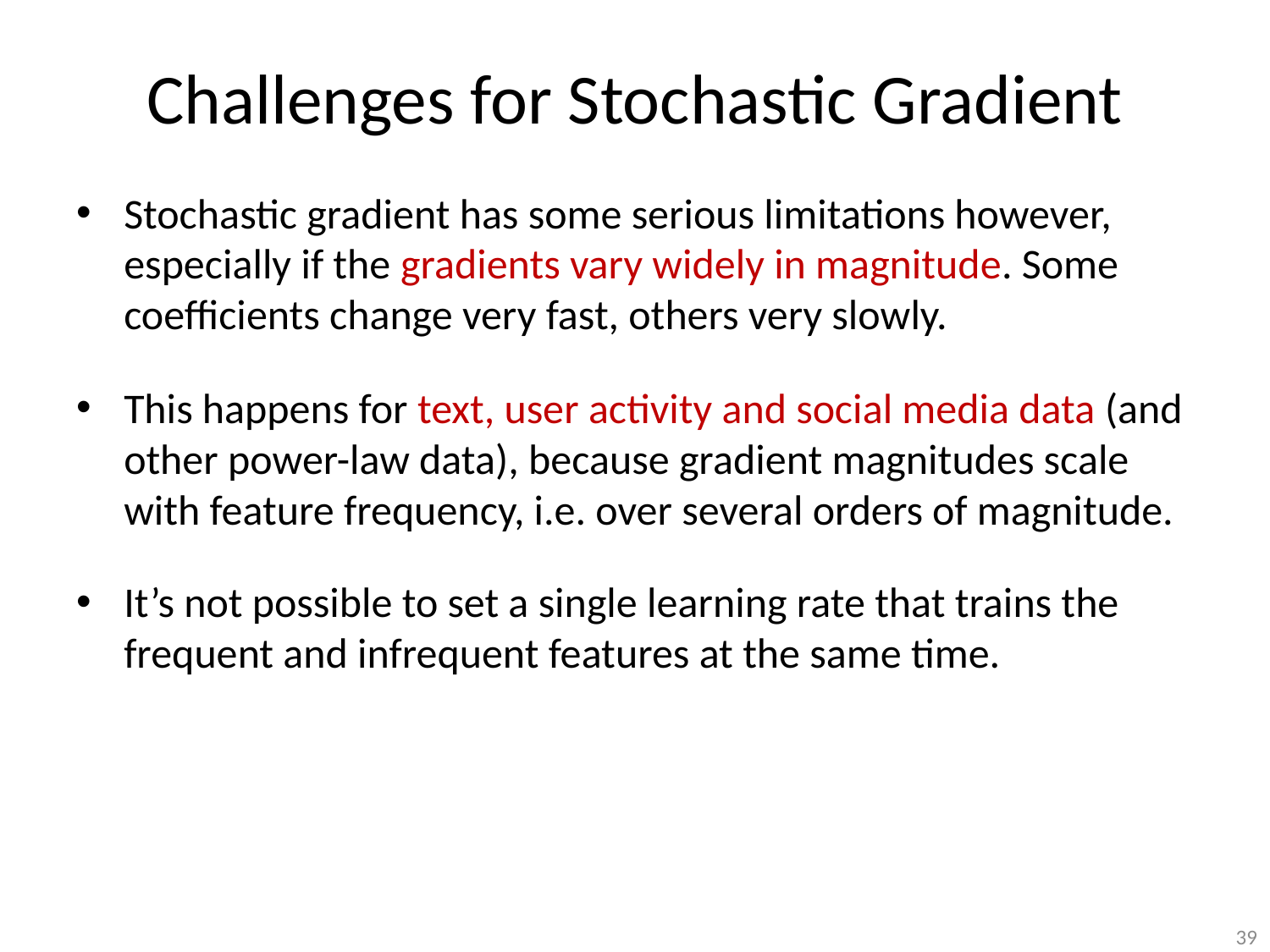

# Challenges for Stochastic Gradient
Stochastic gradient has some serious limitations however, especially if the gradients vary widely in magnitude. Some coefficients change very fast, others very slowly.
This happens for text, user activity and social media data (and other power-law data), because gradient magnitudes scale with feature frequency, i.e. over several orders of magnitude.
It’s not possible to set a single learning rate that trains the frequent and infrequent features at the same time.
39